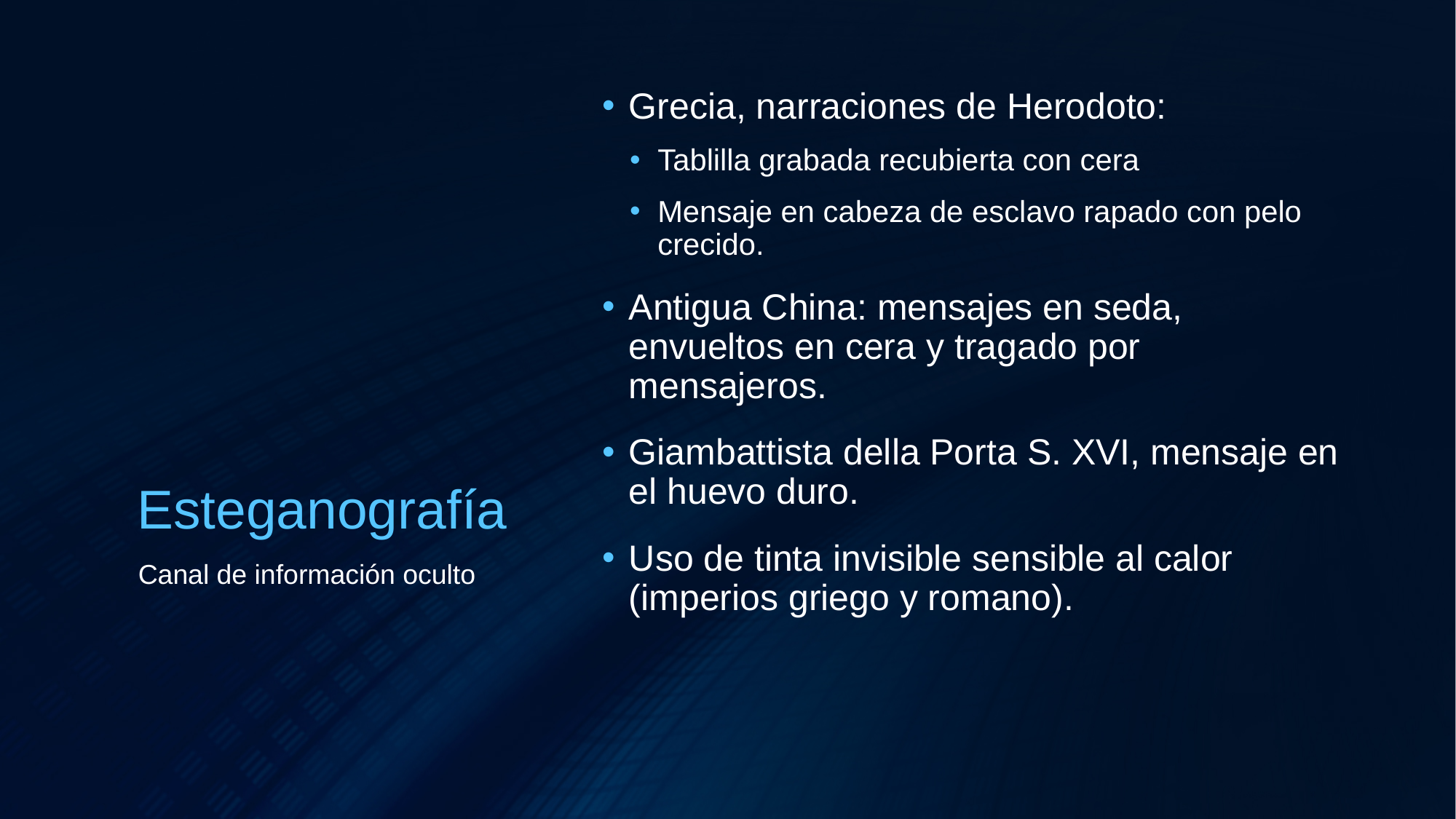

Grecia, narraciones de Herodoto:
Tablilla grabada recubierta con cera
Mensaje en cabeza de esclavo rapado con pelo crecido.
Antigua China: mensajes en seda, envueltos en cera y tragado por mensajeros.
Giambattista della Porta S. XVI, mensaje en el huevo duro.
Uso de tinta invisible sensible al calor (imperios griego y romano).

# Esteganografía
Canal de información oculto